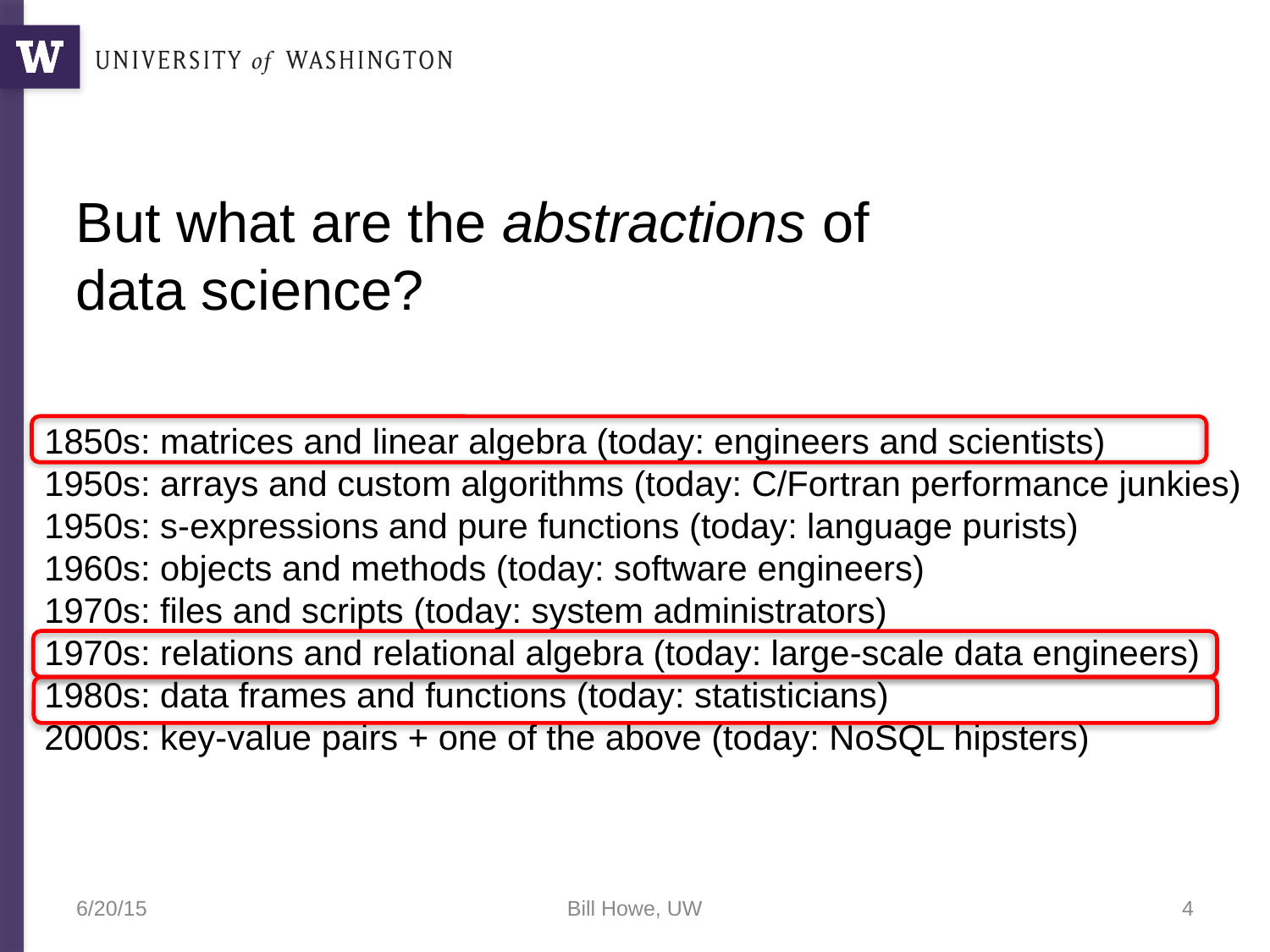

But what are the abstractions of
data science?
1850s: matrices and linear algebra (today: engineers and scientists)
1950s: arrays and custom algorithms (today: C/Fortran performance junkies)
1950s: s-expressions and pure functions (today: language purists)
1960s: objects and methods (today: software engineers)
1970s: files and scripts (today: system administrators)
1970s: relations and relational algebra (today: large-scale data engineers)
1980s: data frames and functions (today: statisticians)
2000s: key-value pairs + one of the above (today: NoSQL hipsters)

6/20/15
Bill Howe, UW
4